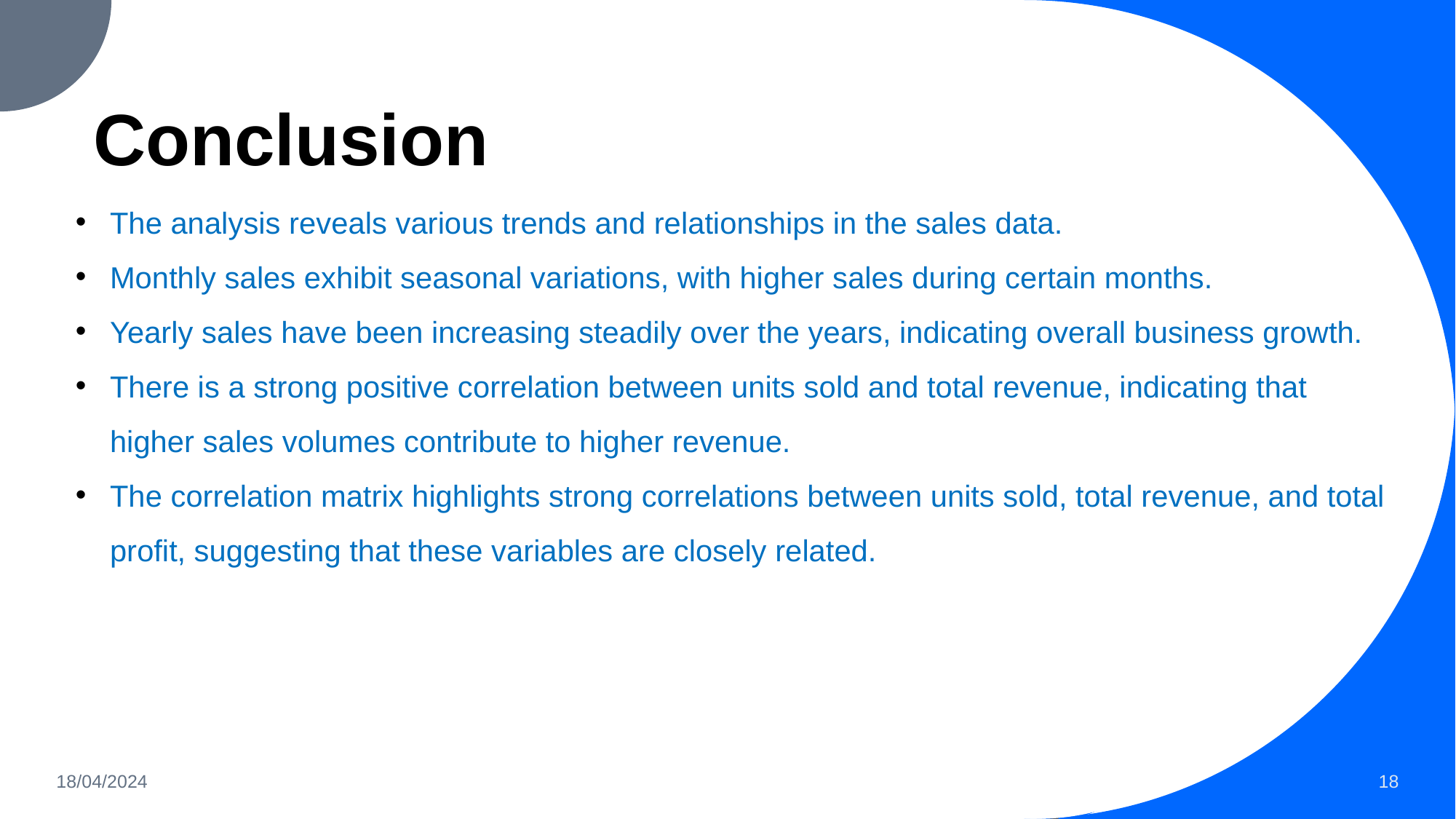

# Conclusion
The analysis reveals various trends and relationships in the sales data.
Monthly sales exhibit seasonal variations, with higher sales during certain months.
Yearly sales have been increasing steadily over the years, indicating overall business growth.
There is a strong positive correlation between units sold and total revenue, indicating that higher sales volumes contribute to higher revenue.
The correlation matrix highlights strong correlations between units sold, total revenue, and total profit, suggesting that these variables are closely related.

18/04/2024
18